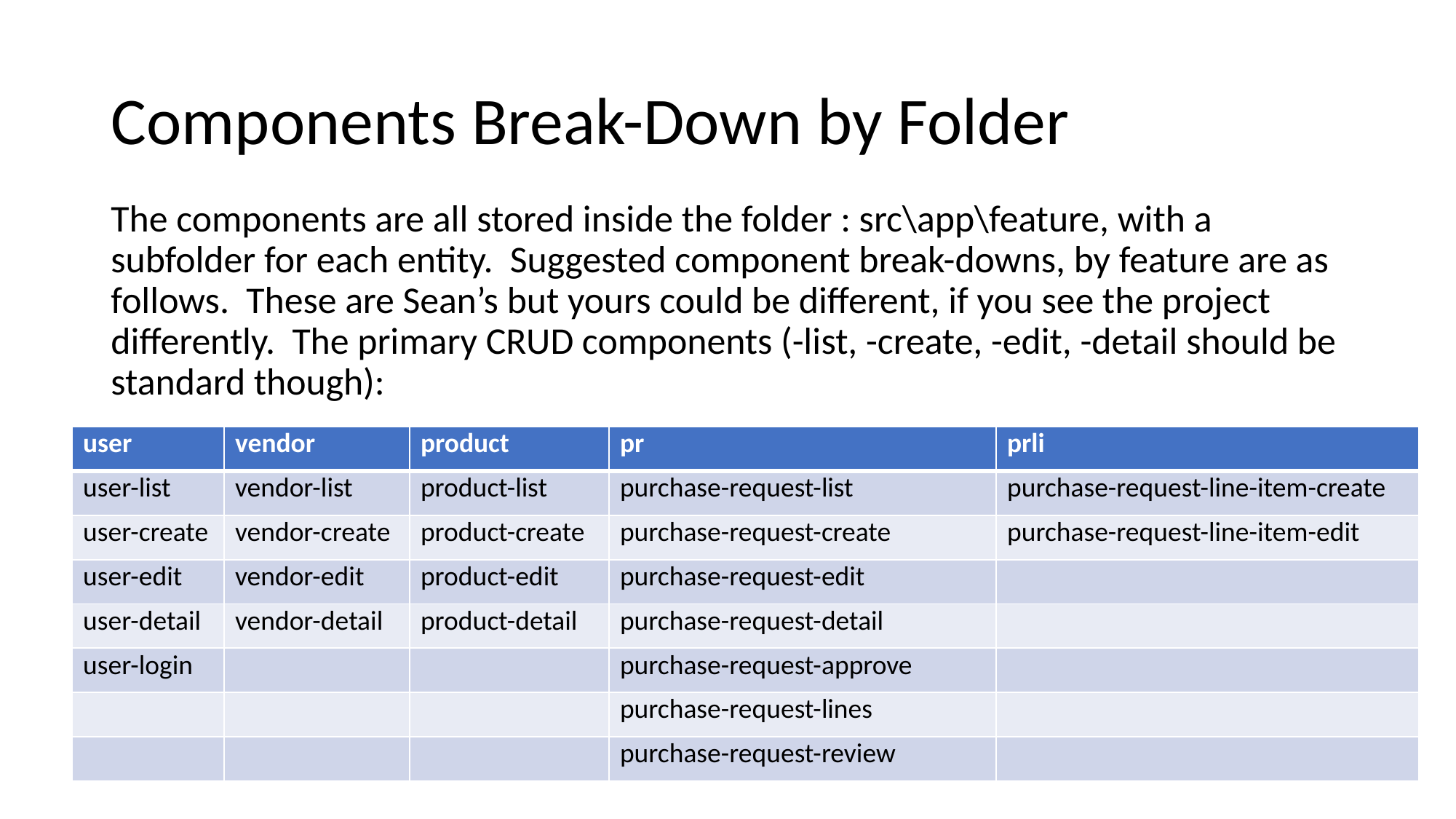

# Components Break-Down by Folder
The components are all stored inside the folder : src\app\feature, with a subfolder for each entity.  Suggested component break-downs, by feature are as follows.  These are Sean’s but yours could be different, if you see the project differently.  The primary CRUD components (-list, -create, -edit, -detail should be standard though):

| user | vendor | product | pr | prli |
| --- | --- | --- | --- | --- |
| user-list | vendor-list | product-list | purchase-request-list | purchase-request-line-item-create |
| user-create | vendor-create | product-create | purchase-request-create | purchase-request-line-item-edit |
| user-edit | vendor-edit | product-edit | purchase-request-edit |  |
| user-detail | vendor-detail | product-detail | purchase-request-detail |  |
| user-login |  |  | purchase-request-approve |  |
|  |  |  | purchase-request-lines |  |
|  |  |  | purchase-request-review |  |